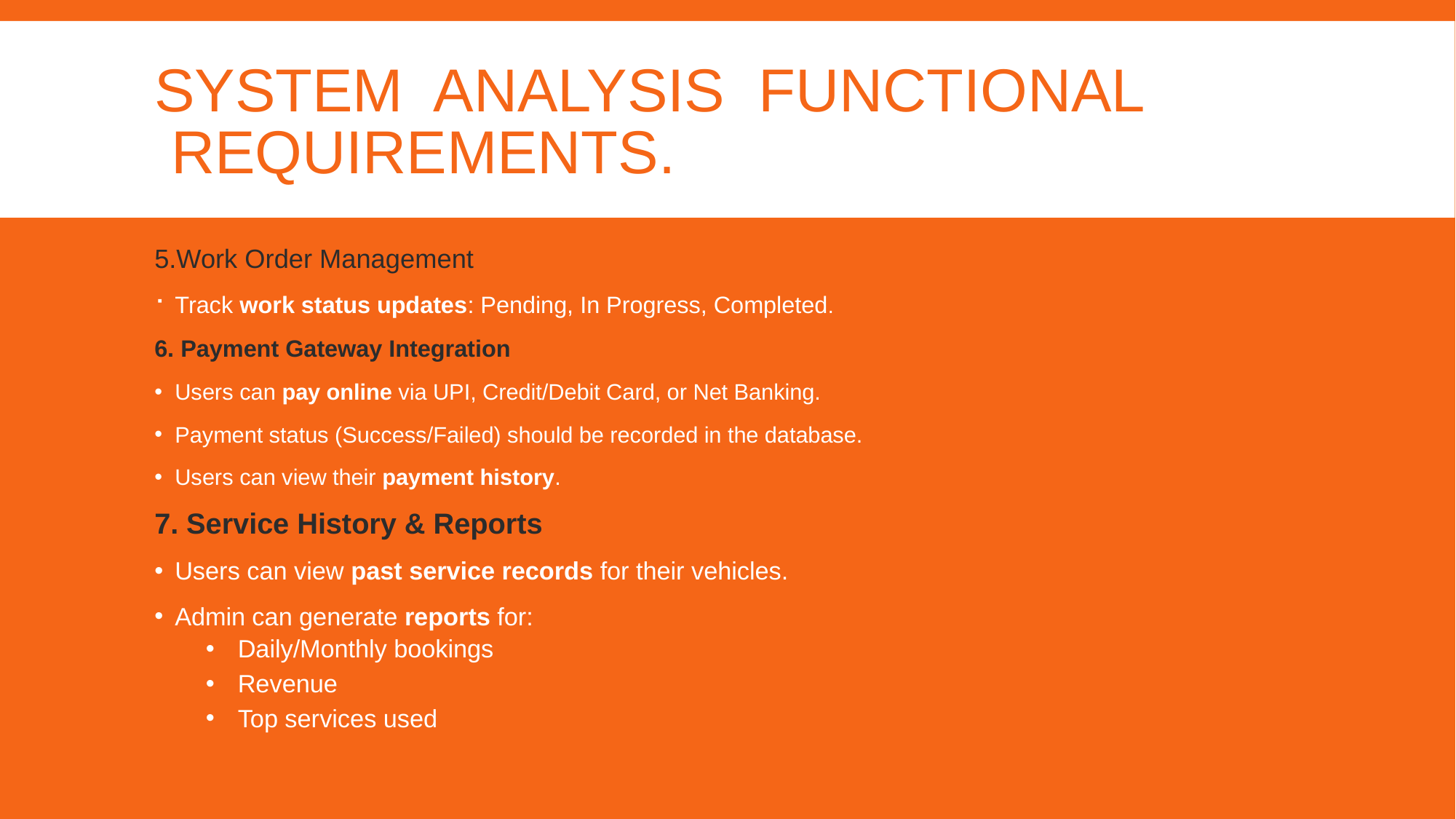

# System  Analysis  Functional requirements.
5.Work Order Management
Track work status updates: Pending, In Progress, Completed.
6. Payment Gateway Integration
Users can pay online via UPI, Credit/Debit Card, or Net Banking.
Payment status (Success/Failed) should be recorded in the database.
Users can view their payment history.
7. Service History & Reports
Users can view past service records for their vehicles.
Admin can generate reports for:
Daily/Monthly bookings
Revenue
Top services used